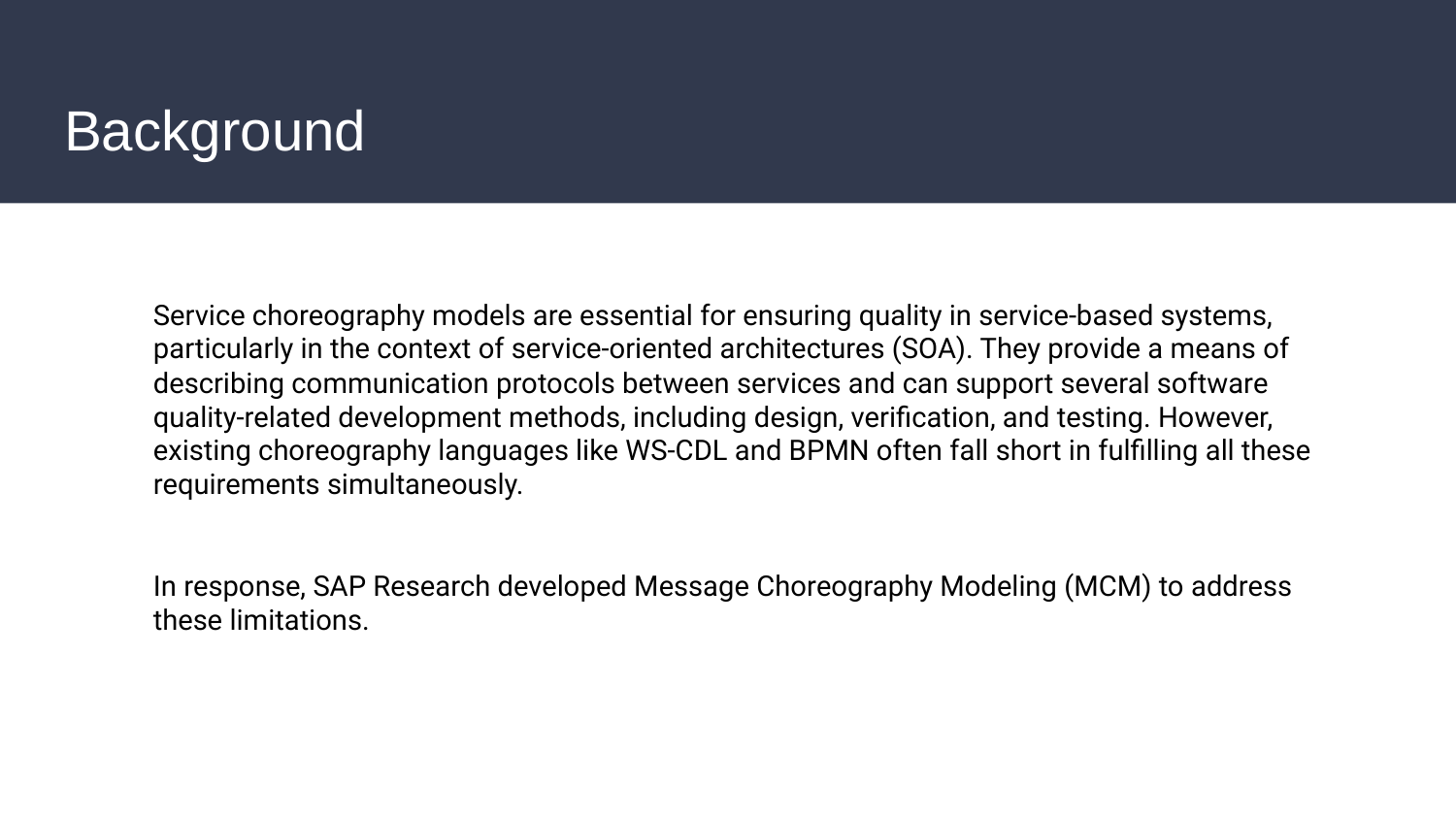

# Background
Service choreography models are essential for ensuring quality in service-based systems, particularly in the context of service-oriented architectures (SOA). They provide a means of describing communication protocols between services and can support several software quality-related development methods, including design, verification, and testing. However, existing choreography languages like WS-CDL and BPMN often fall short in fulfilling all these requirements simultaneously.

In response, SAP Research developed Message Choreography Modeling (MCM) to address these limitations.